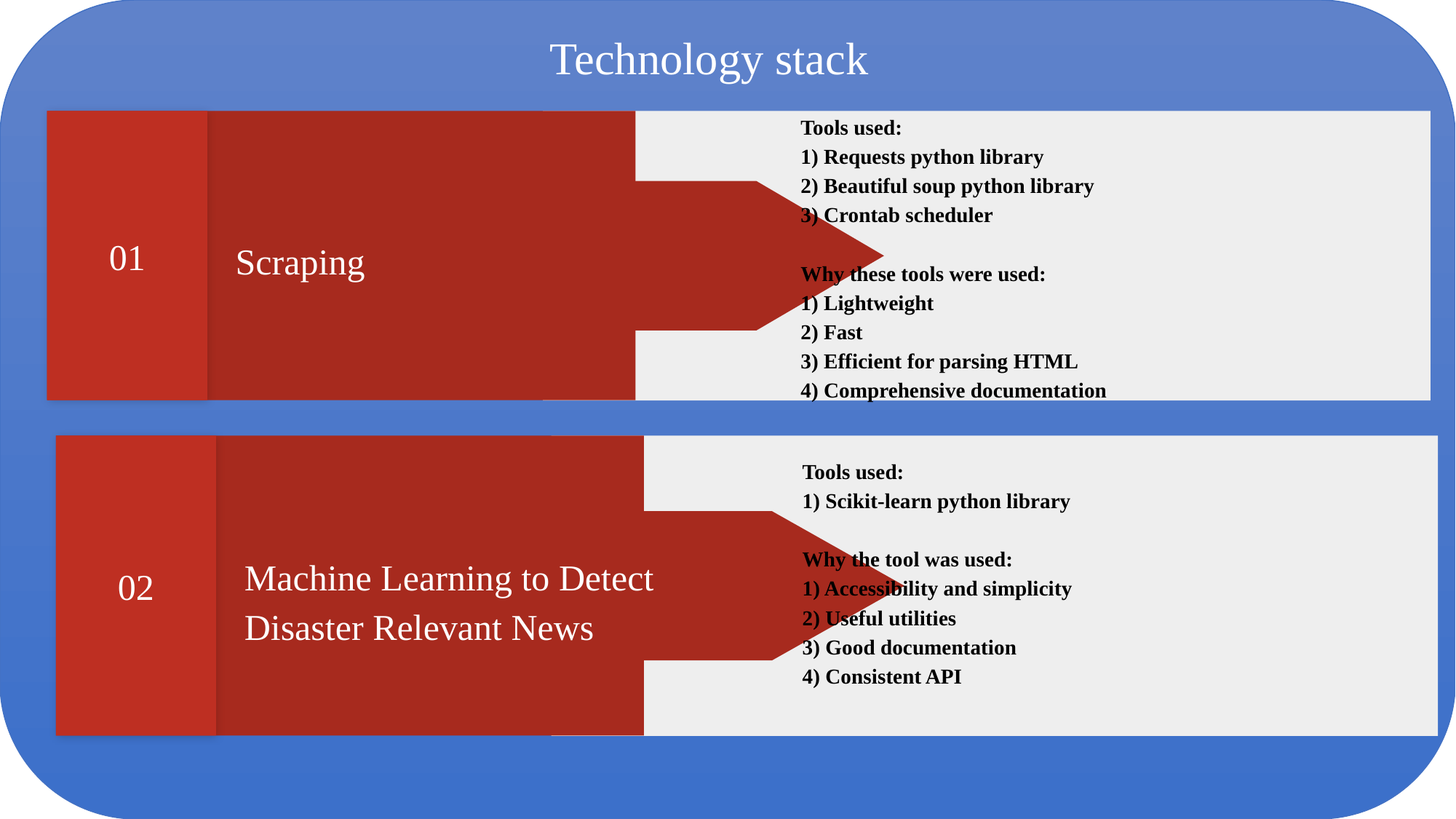

Technology stack

01

Tools used:
1) Requests python library
2) Beautiful soup python library
3) Crontab scheduler

Why these tools were used:
1) Lightweight
2) Fast
3) Efficient for parsing HTML
4) Comprehensive documentation
Scraping

02

Tools used:
1) Scikit-learn python library

Why the tool was used:
1) Accessibility and simplicity
2) Useful utilities
3) Good documentation
4) Consistent API

Machine Learning to Detect Disaster Relevant News